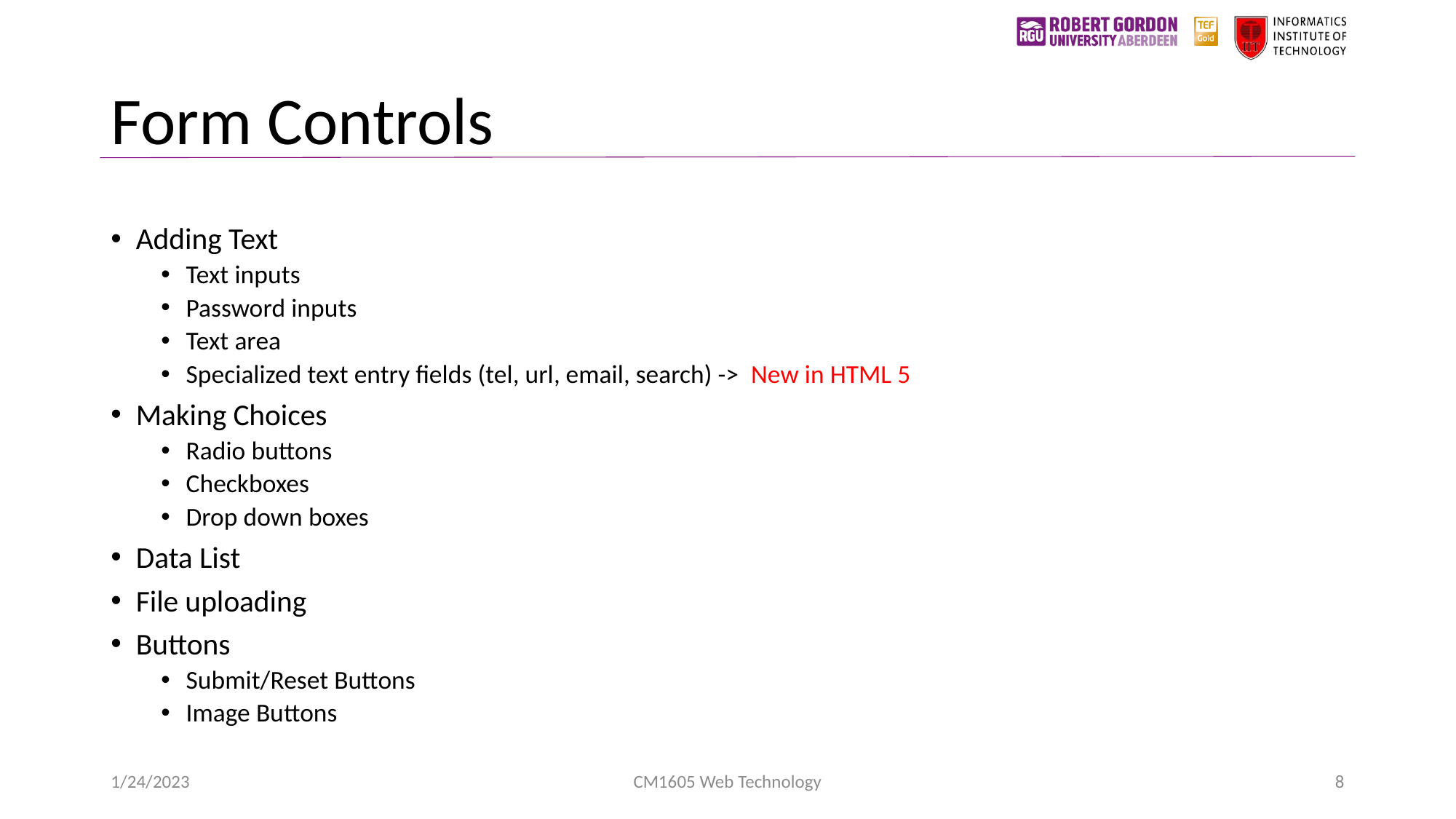

# Form Controls
Adding Text
Text inputs
Password inputs
Text area
Specialized text entry fields (tel, url, email, search) ->  New in HTML 5
Making Choices
Radio buttons
Checkboxes
Drop down boxes
Data List
File uploading
Buttons
Submit/Reset Buttons
Image Buttons

1/24/2023
CM1605 Web Technology
8